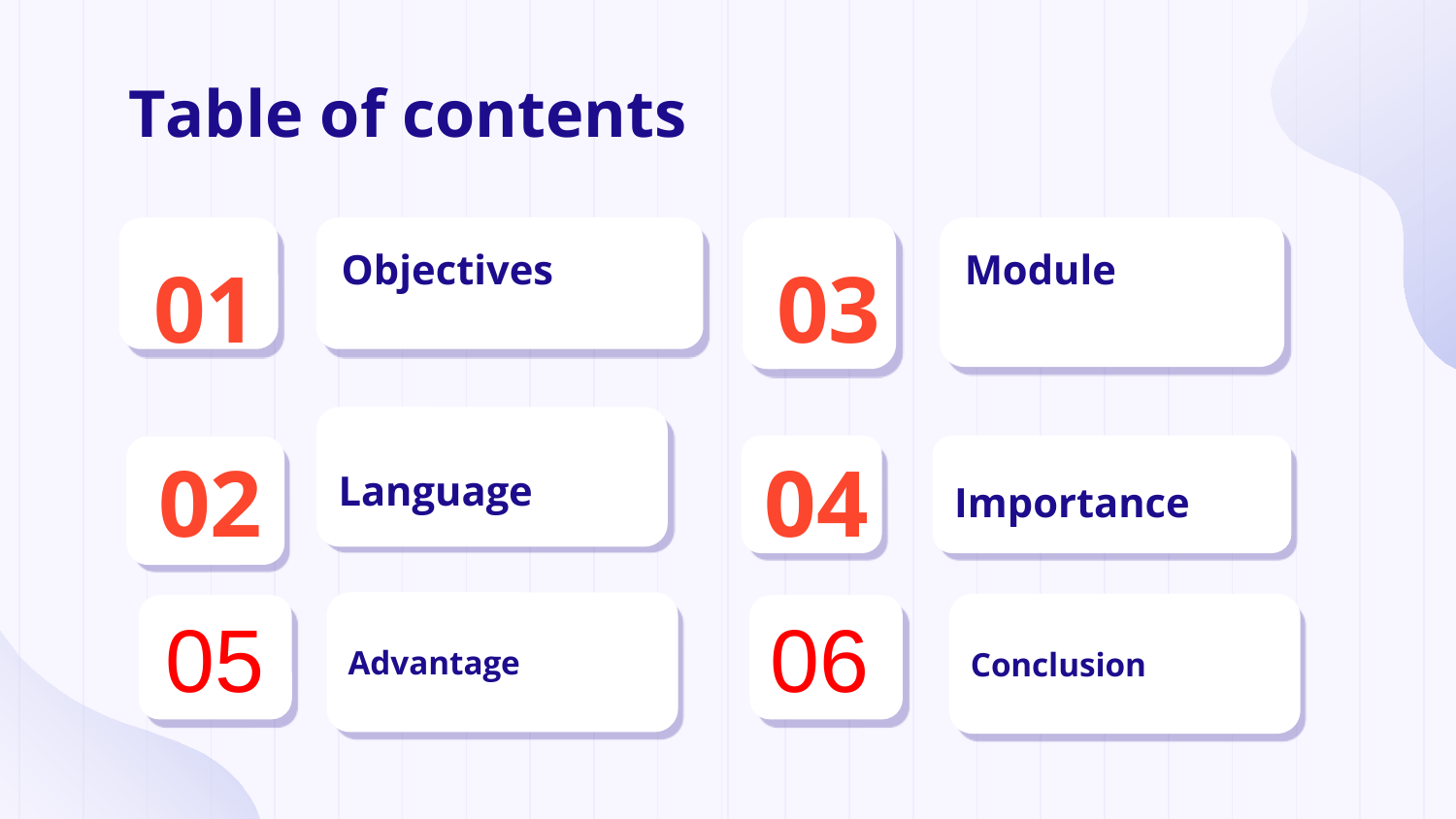

Table of contents

# 01
03
Module
Objectives

02
04

Language
Importance

Advantage
Conclusion
05
06